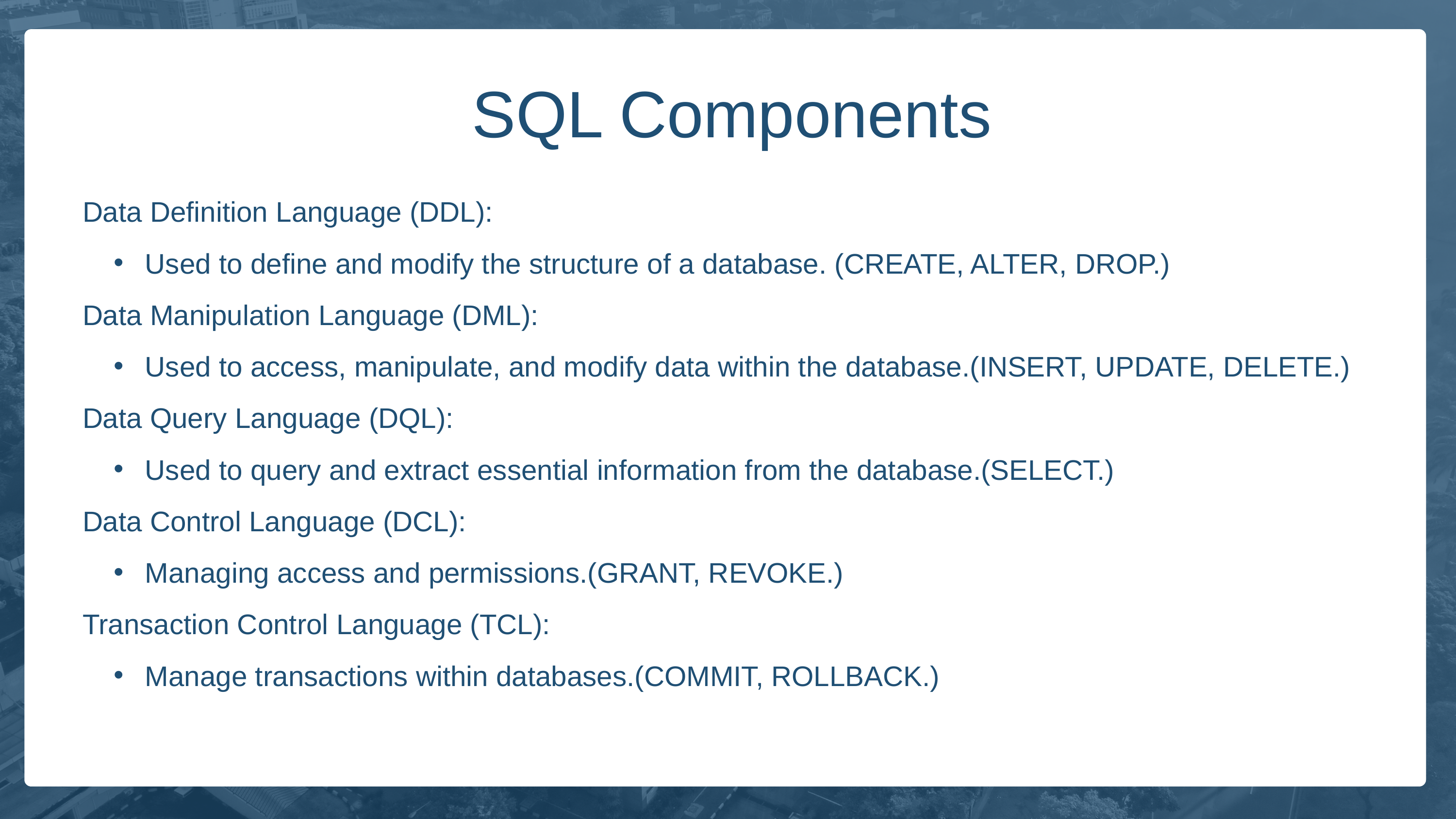

SQL Components
Data Definition Language (DDL):
Used to define and modify the structure of a database. (CREATE, ALTER, DROP.)
Data Manipulation Language (DML):
Used to access, manipulate, and modify data within the database.(INSERT, UPDATE, DELETE.)
Data Query Language (DQL):
Used to query and extract essential information from the database.(SELECT.)
Data Control Language (DCL):
Managing access and permissions.(GRANT, REVOKE.)
Transaction Control Language (TCL):
Manage transactions within databases.(COMMIT, ROLLBACK.)